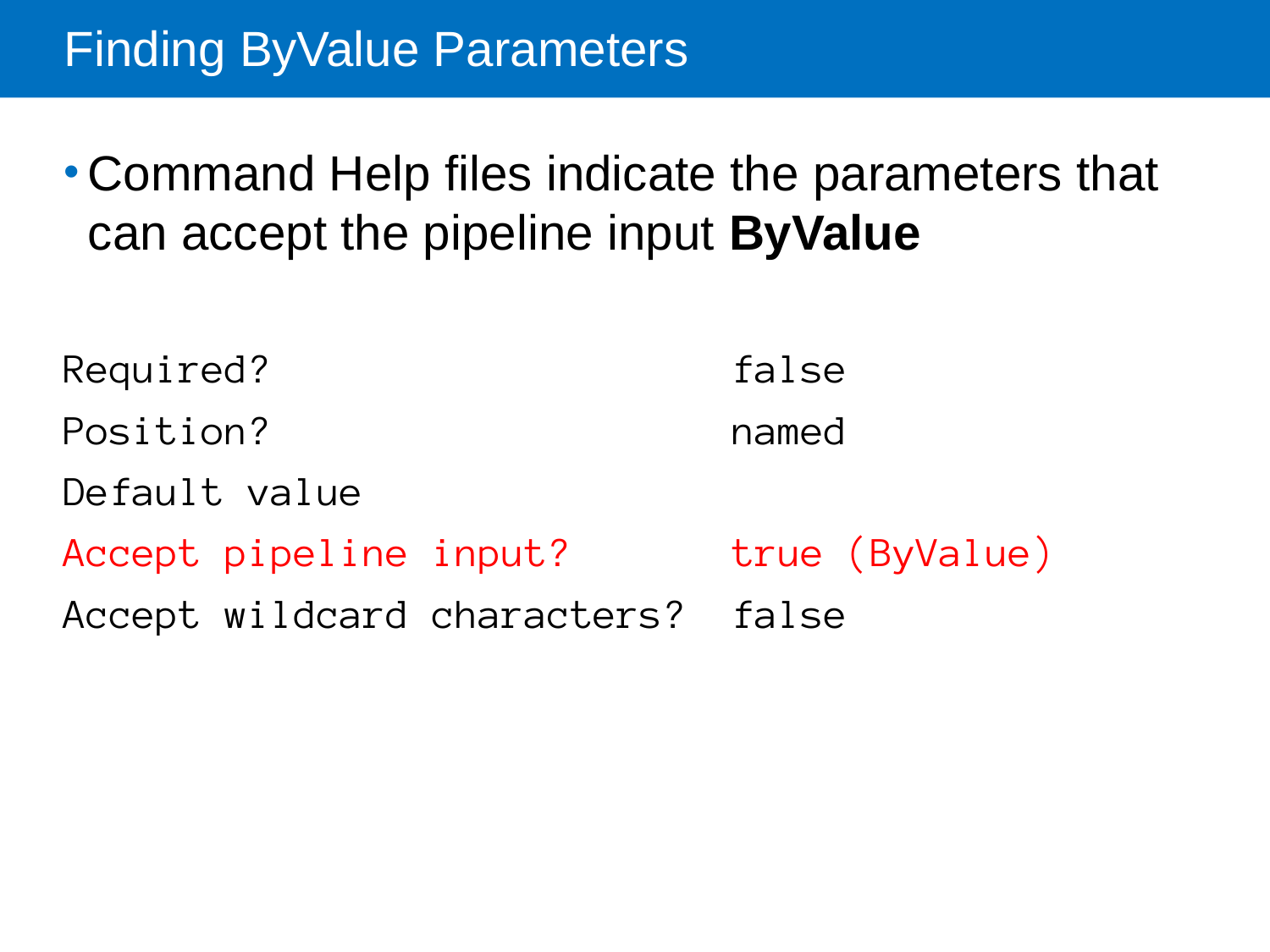

# Finding ByValue Parameters
Command Help files indicate the parameters that can accept the pipeline input ByValue

Required?                    false
Position?                    named
Default value
Accept pipeline input?       true (ByValue)
Accept wildcard characters?  false